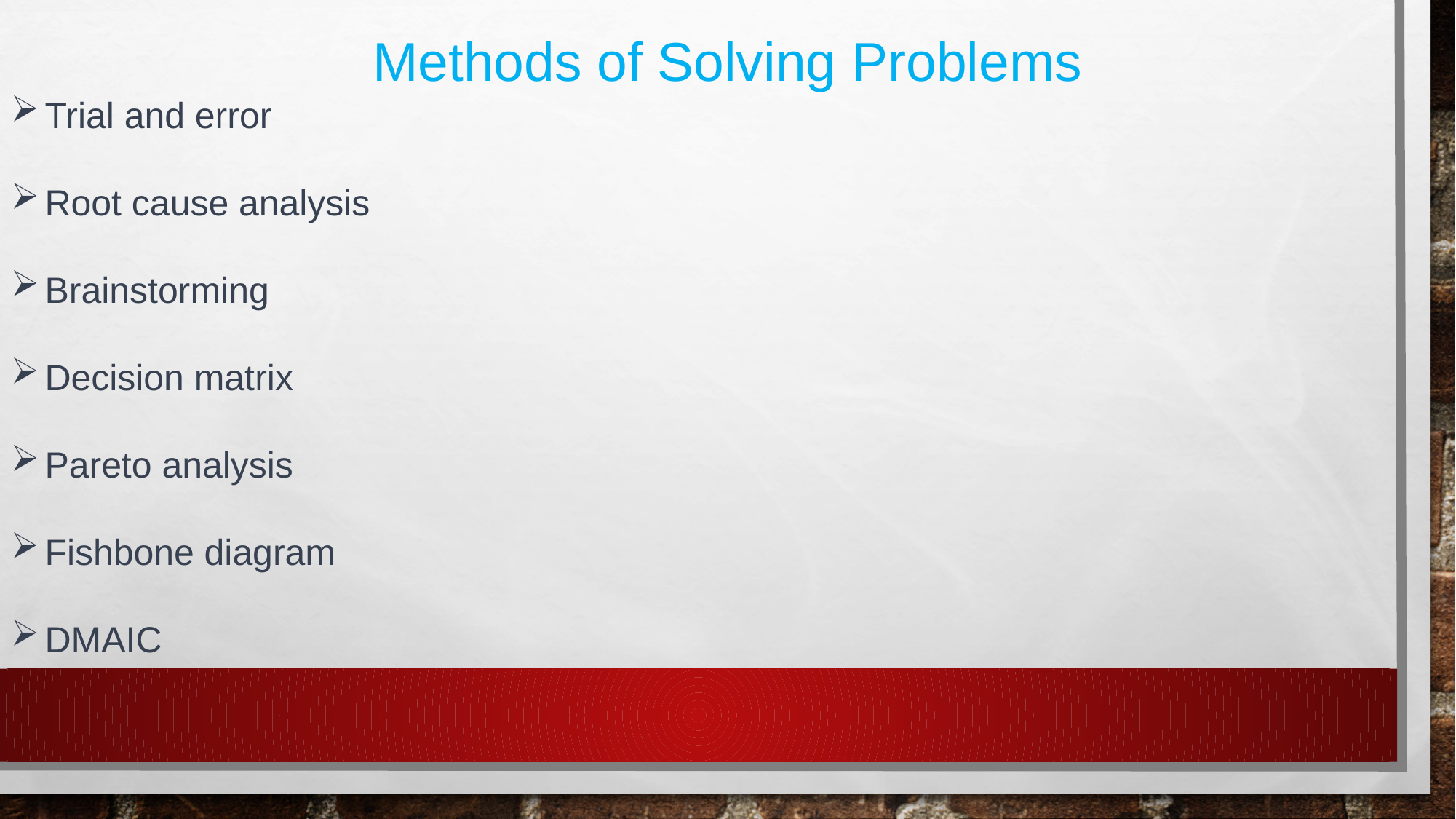

Methods of Solving Problems
Trial and error

Root cause analysis

Brainstorming

Decision matrix

Pareto analysis

Fishbone diagram

DMAIC